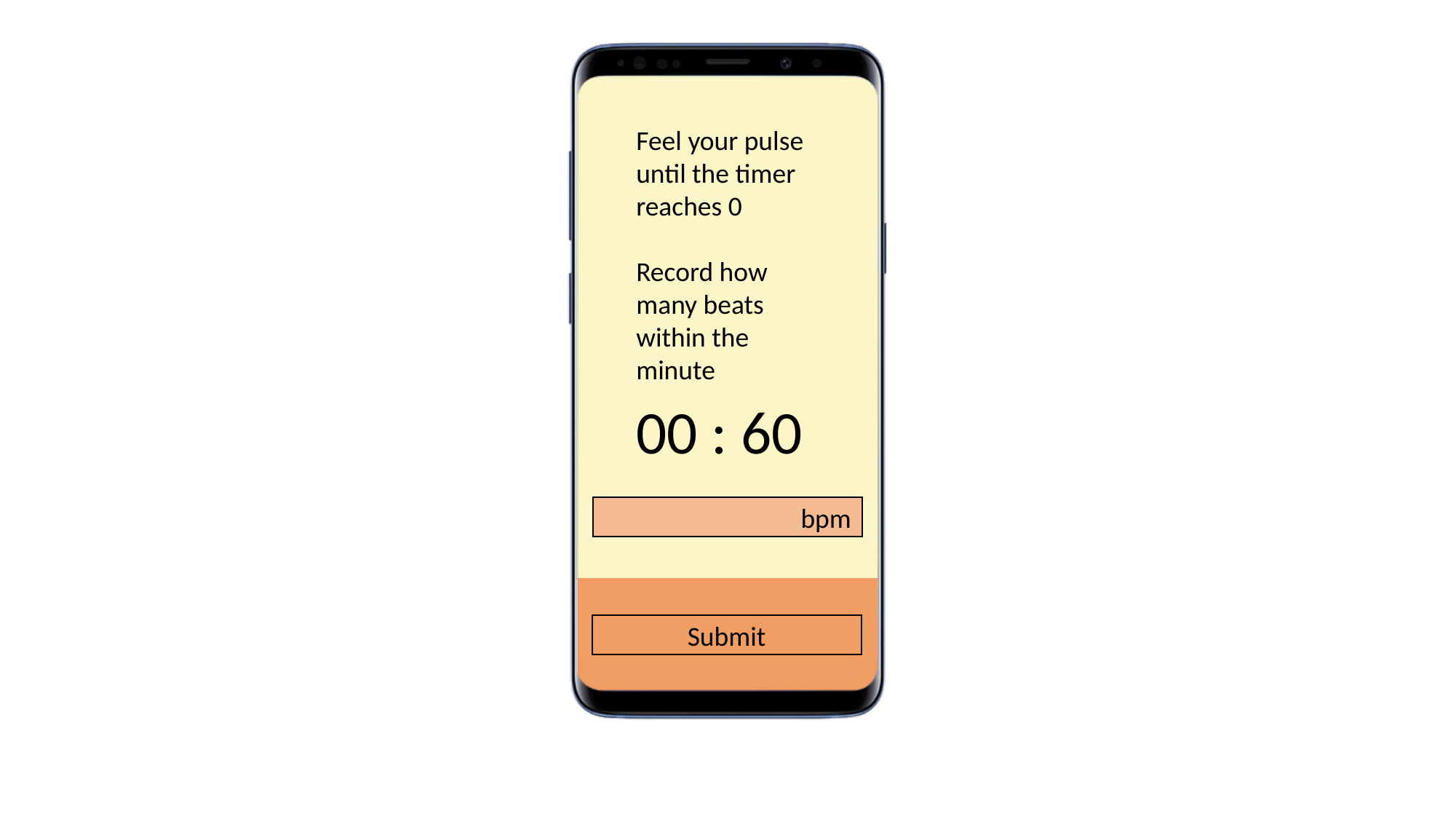

Feel your pulse until the timer reaches 0

Record how many beats within the minute
00 : 60
bpm
Submit